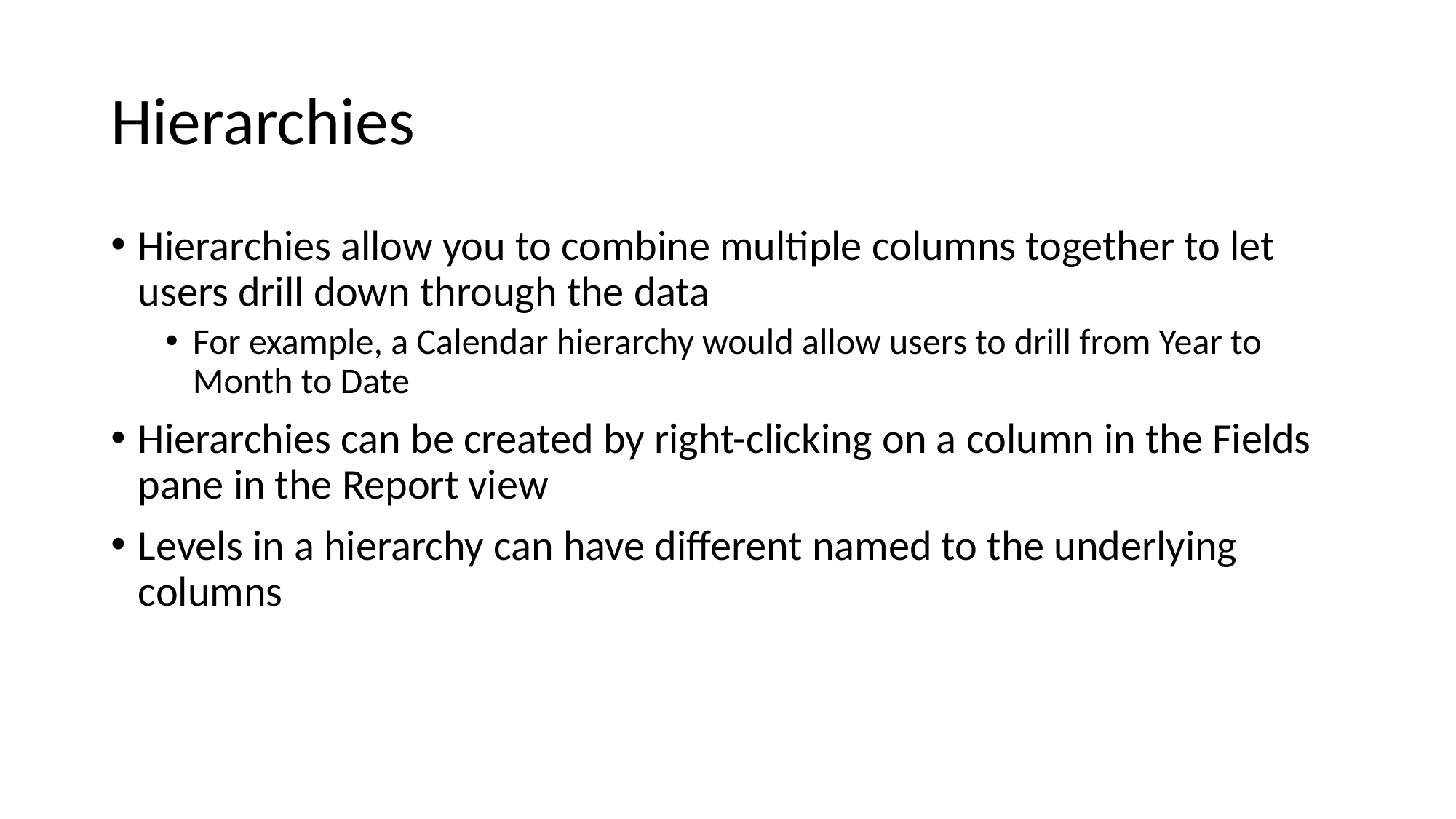

# Hierarchies
Hierarchies allow you to combine multiple columns together to let users drill down through the data
For example, a Calendar hierarchy would allow users to drill from Year to Month to Date
Hierarchies can be created by right-clicking on a column in the Fields pane in the Report view
Levels in a hierarchy can have different named to the underlying columns